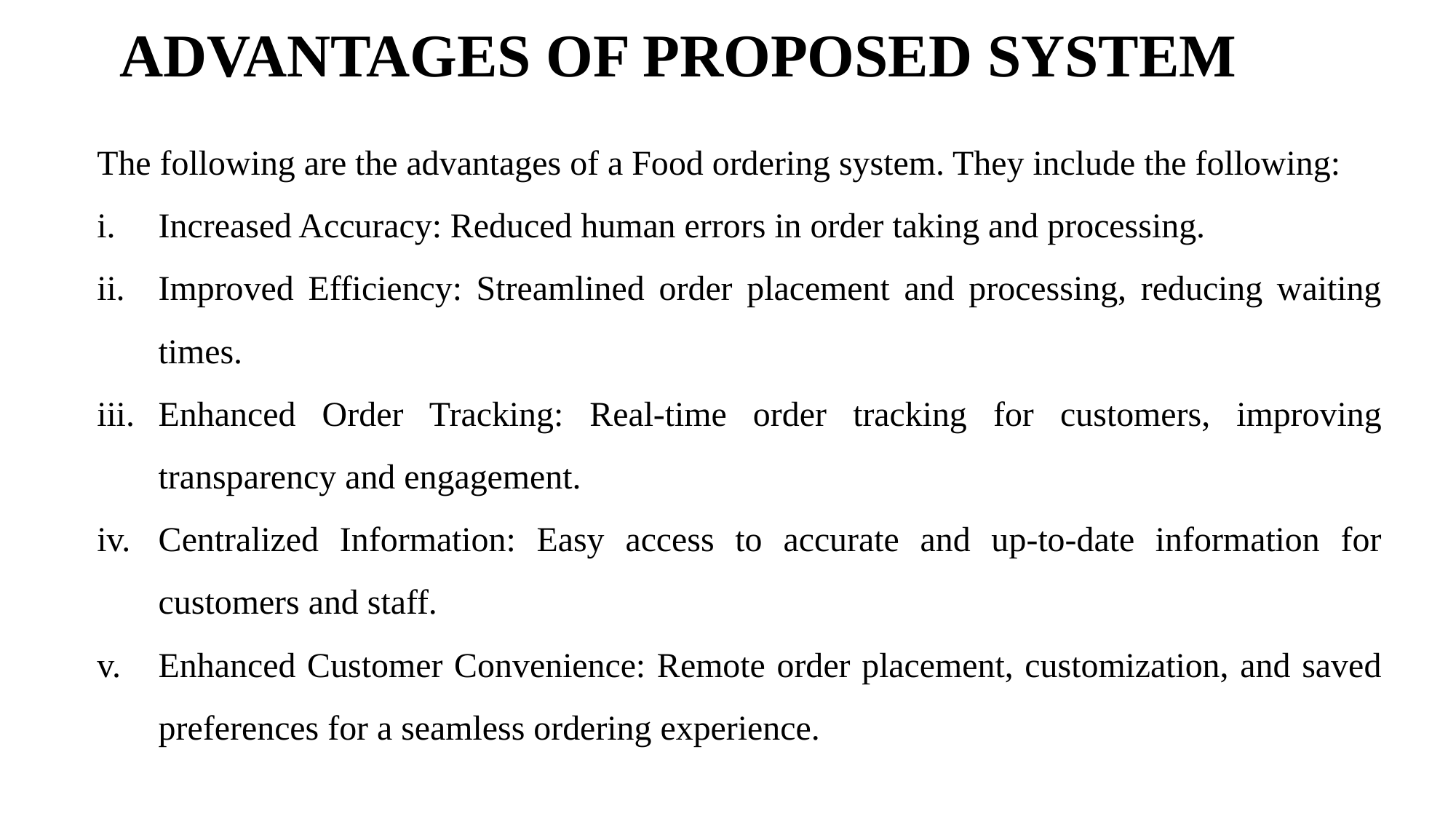

# ADVANTAGES OF PROPOSED SYSTEM
The following are the advantages of a Food ordering system. They include the following:
Increased Accuracy: Reduced human errors in order taking and processing.
Improved Efficiency: Streamlined order placement and processing, reducing waiting times.
Enhanced Order Tracking: Real-time order tracking for customers, improving transparency and engagement.
Centralized Information: Easy access to accurate and up-to-date information for customers and staff.
Enhanced Customer Convenience: Remote order placement, customization, and saved preferences for a seamless ordering experience.